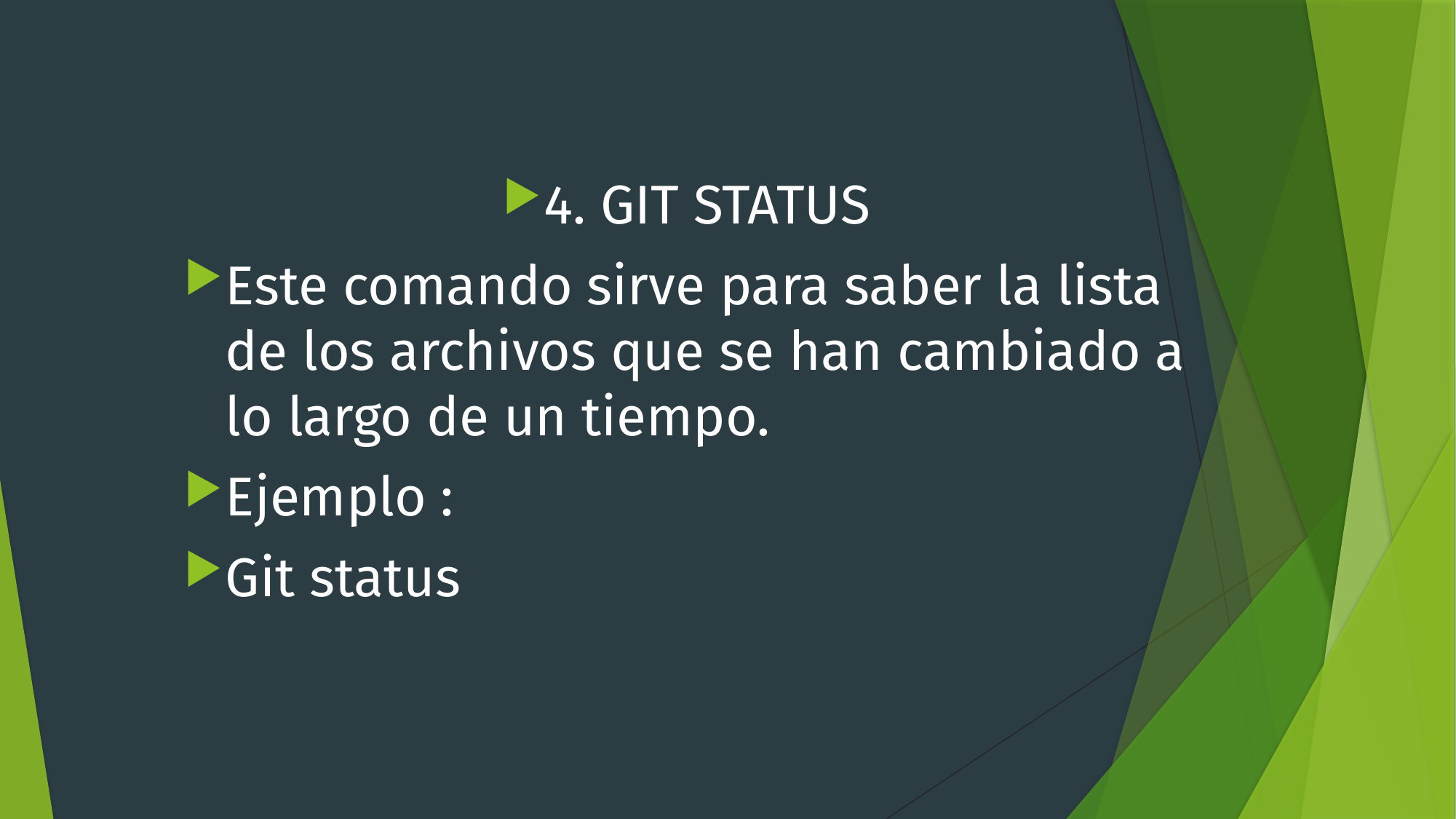

4. GIT STATUS
Este comando sirve para saber la lista de los archivos que se han cambiado a lo largo de un tiempo.
Ejemplo :
Git status